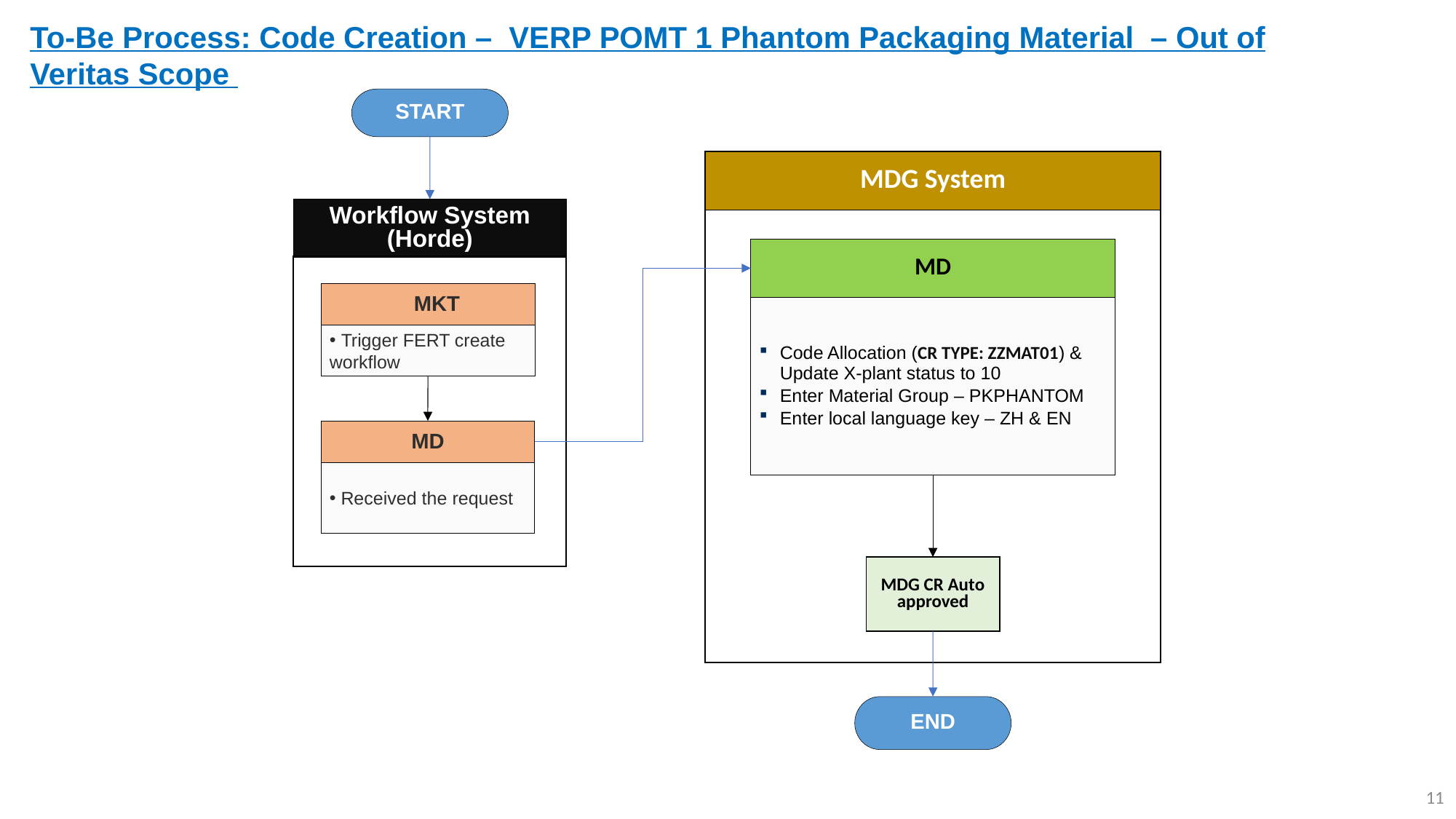

To-Be Process: Code Creation –  VERP POMT 1 Phantom Packaging Material  – Out of Veritas Scope
START
MDG System

Workflow System (Horde)
MD

   MKT
Code Allocation (CR TYPE: ZZMAT01) & Update X-plant status to 10
Enter Material Group – PKPHANTOM
Enter local language key – ZH & EN
 Trigger FERT create workflow
MD
 Received the request
MDG CR Auto approved
END
11